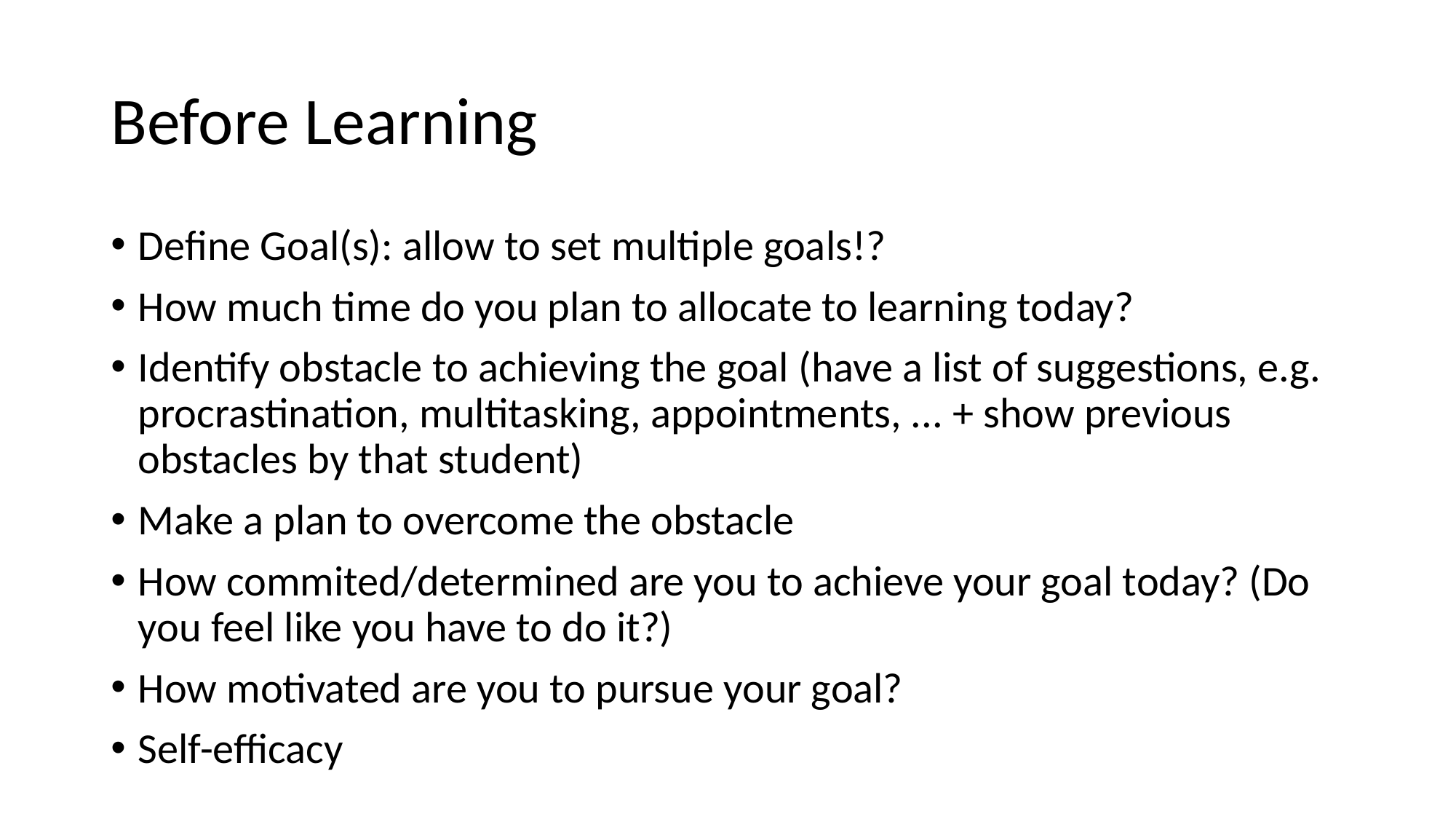

# Before Learning
Define Goal(s): allow to set multiple goals!?
How much time do you plan to allocate to learning today?
Identify obstacle to achieving the goal (have a list of suggestions, e.g. procrastination, multitasking, appointments, ... + show previous obstacles by that student)
Make a plan to overcome the obstacle
How commited/determined are you to achieve your goal today? (Do you feel like you have to do it?)
How motivated are you to pursue your goal?
Self-efficacy